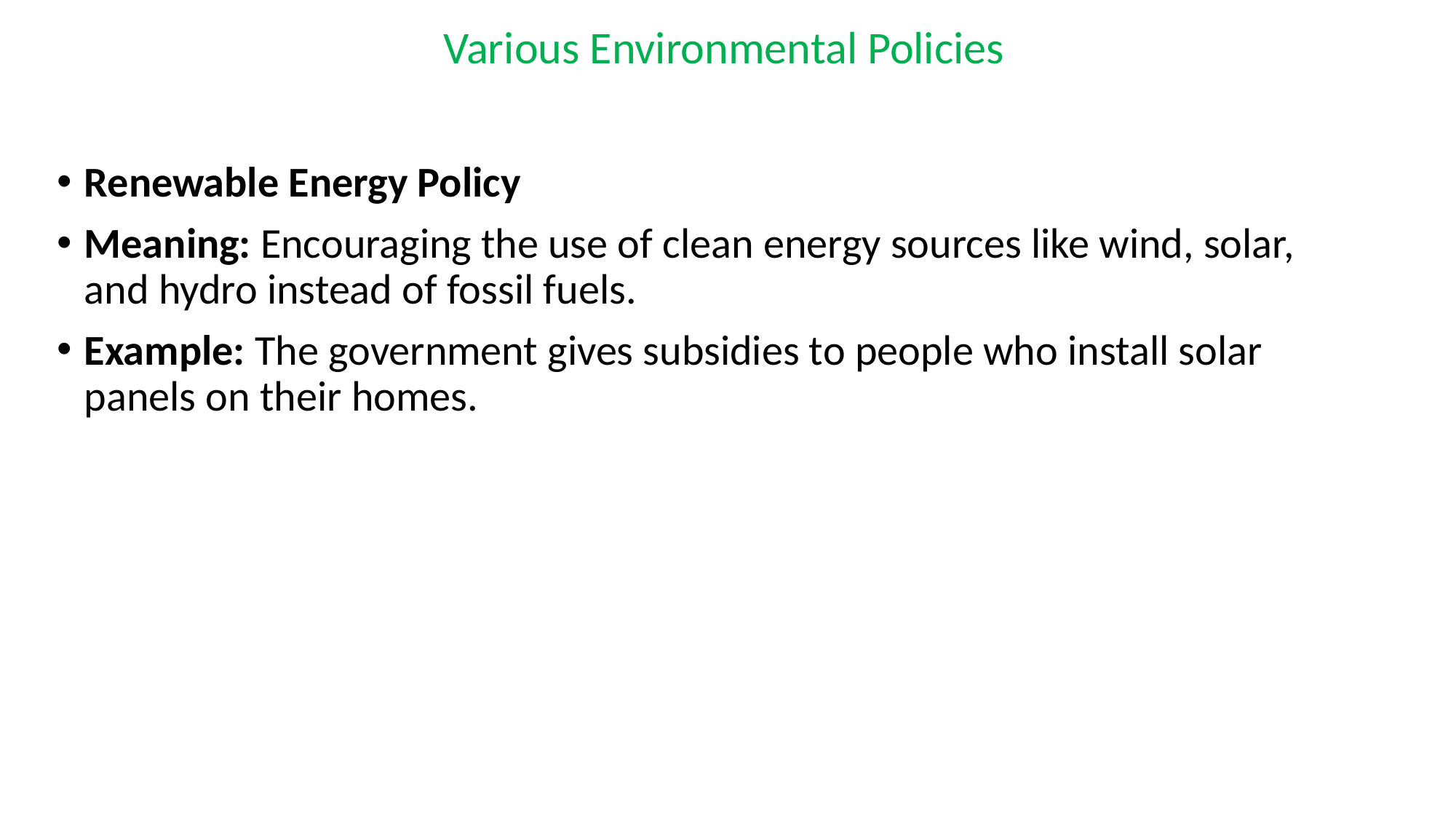

# Various Environmental Policies
Renewable Energy Policy
Meaning: Encouraging the use of clean energy sources like wind, solar, and hydro instead of fossil fuels.
Example: The government gives subsidies to people who install solar panels on their homes.